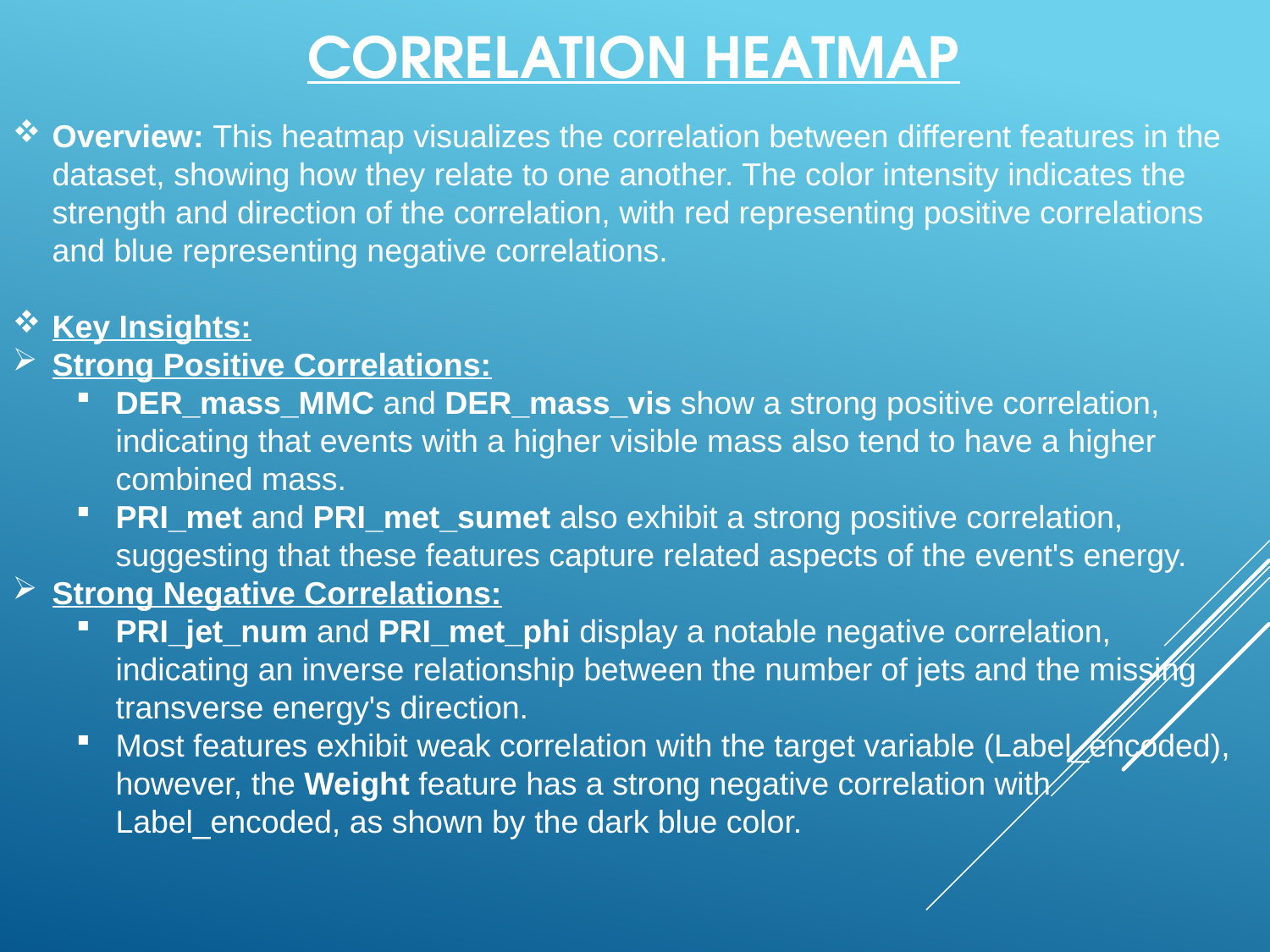

DER_mass_MMC and DER_mass_transverse_met_lep also show a negative correlation with the Label_encoded target variable.

# Correlation Heatmap

Overview: This heatmap visualizes the correlation between different features in the dataset, showing how they relate to one another. The color intensity indicates the strength and direction of the correlation, with red representing positive correlations and blue representing negative correlations.

Key Insights:
Strong Positive Correlations:
DER_mass_MMC and DER_mass_vis show a strong positive correlation, indicating that events with a higher visible mass also tend to have a higher combined mass.
PRI_met and PRI_met_sumet also exhibit a strong positive correlation, suggesting that these features capture related aspects of the event's energy.
Strong Negative Correlations:
PRI_jet_num and PRI_met_phi display a notable negative correlation, indicating an inverse relationship between the number of jets and the missing transverse energy's direction.
Most features exhibit weak correlation with the target variable (Label_encoded), however, the Weight feature has a strong negative correlation with Label_encoded, as shown by the dark blue color.